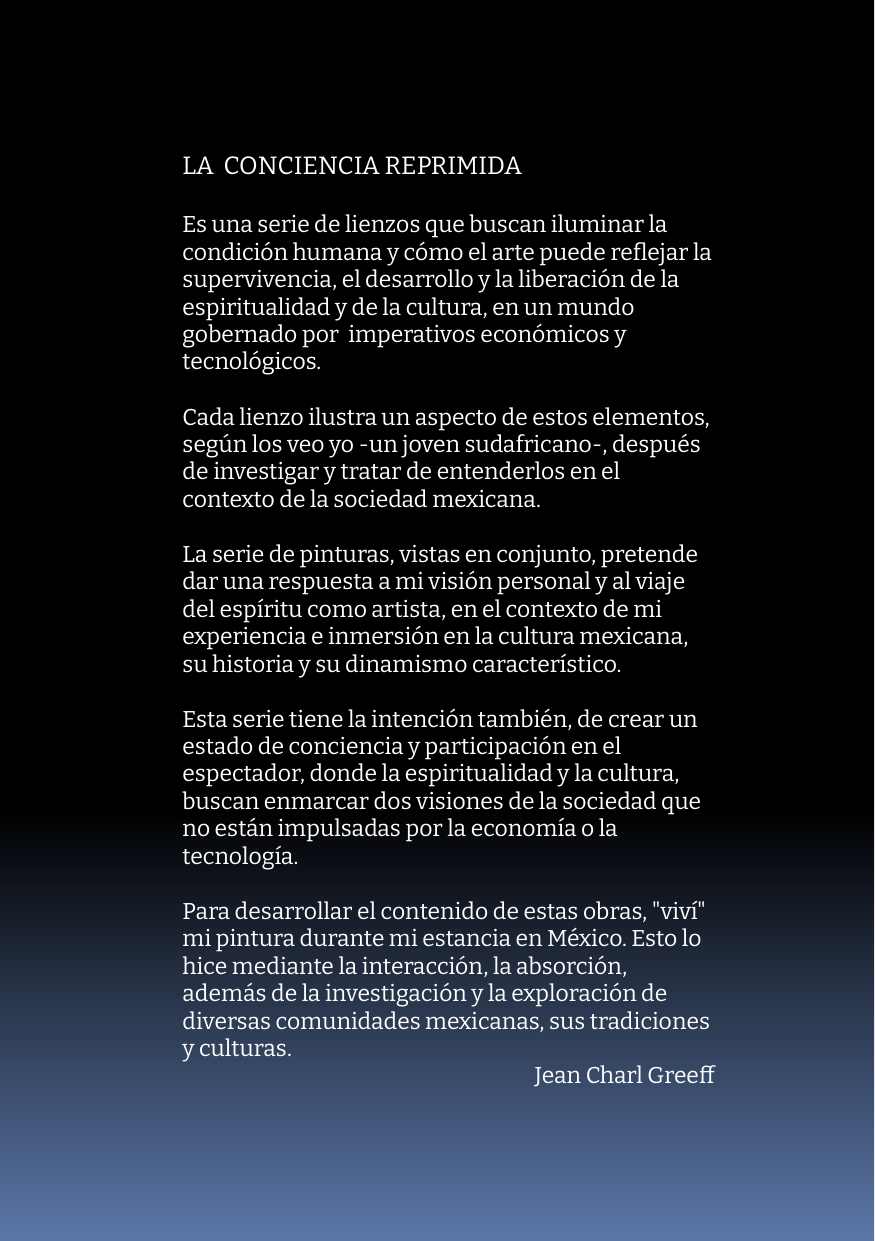

LA  CONCIENCIA REPRIMIDA

Es una serie de lienzos que buscan iluminar la condición humana y cómo el arte puede reflejar la supervivencia, el desarrollo y la liberación de la espiritualidad y de la cultura, en un mundo gobernado por  imperativos económicos y tecnológicos.

Cada lienzo ilustra un aspecto de estos elementos, según los veo yo -un joven sudafricano-, después de investigar y tratar de entenderlos en el contexto de la sociedad mexicana.

La serie de pinturas, vistas en conjunto, pretende dar una respuesta a mi visión personal y al viaje del espíritu como artista, en el contexto de mi experiencia e inmersión en la cultura mexicana, su historia y su dinamismo característico.

Esta serie tiene la intención también, de crear un estado de conciencia y participación en el espectador, donde la espiritualidad y la cultura, buscan enmarcar dos visiones de la sociedad que no están impulsadas ​​por la economía o la tecnología.

Para desarrollar el contenido de estas obras, "viví" mi pintura durante mi estancia en México. Esto lo hice mediante la interacción, la absorción, además de la investigación y la exploración de diversas comunidades mexicanas, sus tradiciones y culturas.
 Jean Charl Greeff